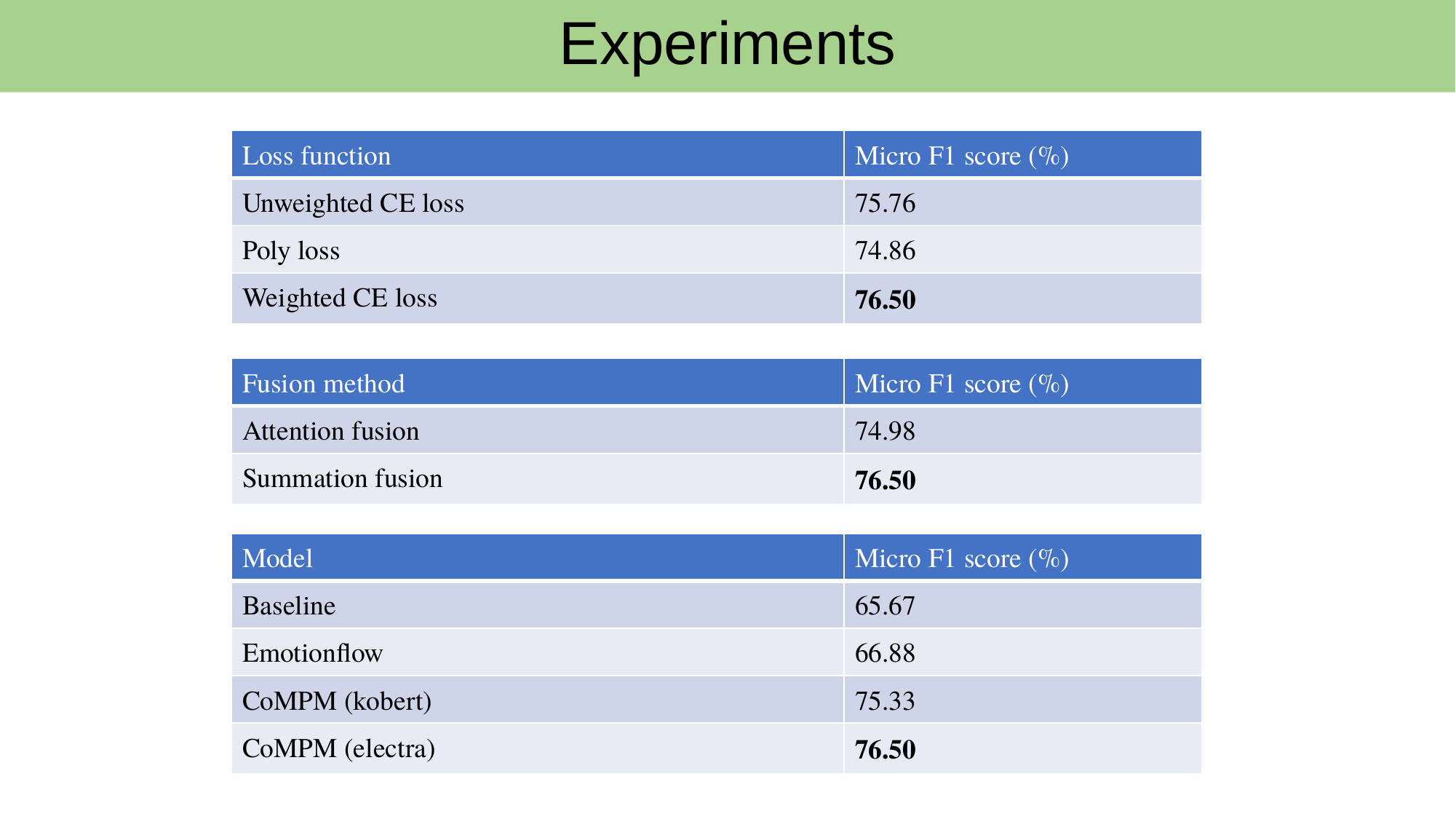

Experiments
| Loss function | Micro F1 score (%) |
| --- | --- |
| Unweighted CE loss | 75.76 |
| Poly loss | 74.86 |
| Weighted CE loss | 76.50 |
| Fusion method | Micro F1 score (%) |
| --- | --- |
| Attention fusion | 74.98 |
| Summation fusion | 76.50 |
| Model | Micro F1 score (%) |
| --- | --- |
| Baseline | 65.67 |
| Emotionflow | 66.88 |
| CoMPM (kobert) | 75.33 |
| CoMPM (electra) | 76.50 |